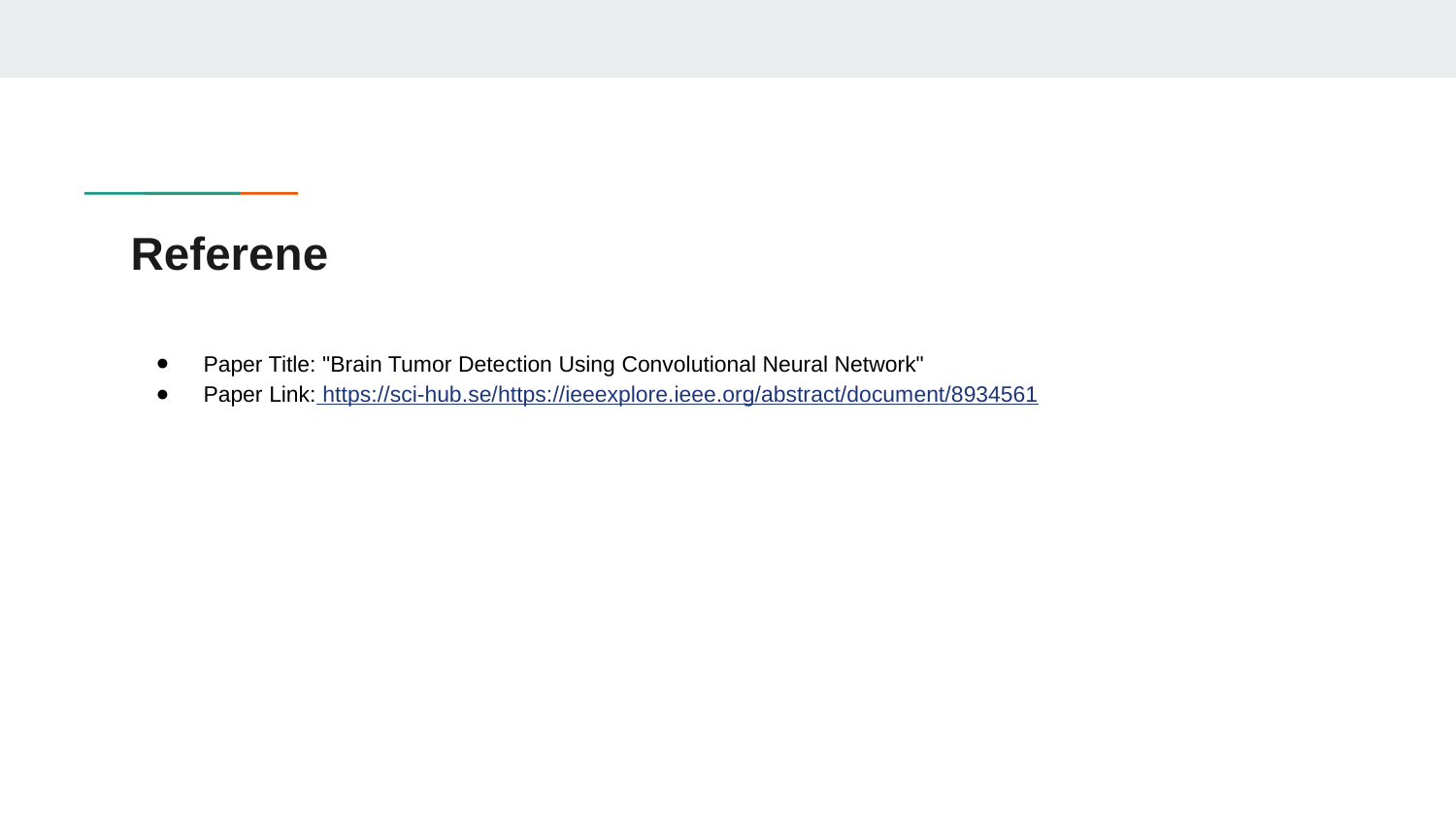

# Referene
Paper Title: "Brain Tumor Detection Using Convolutional Neural Network"
Paper Link: https://sci-hub.se/https://ieeexplore.ieee.org/abstract/document/8934561